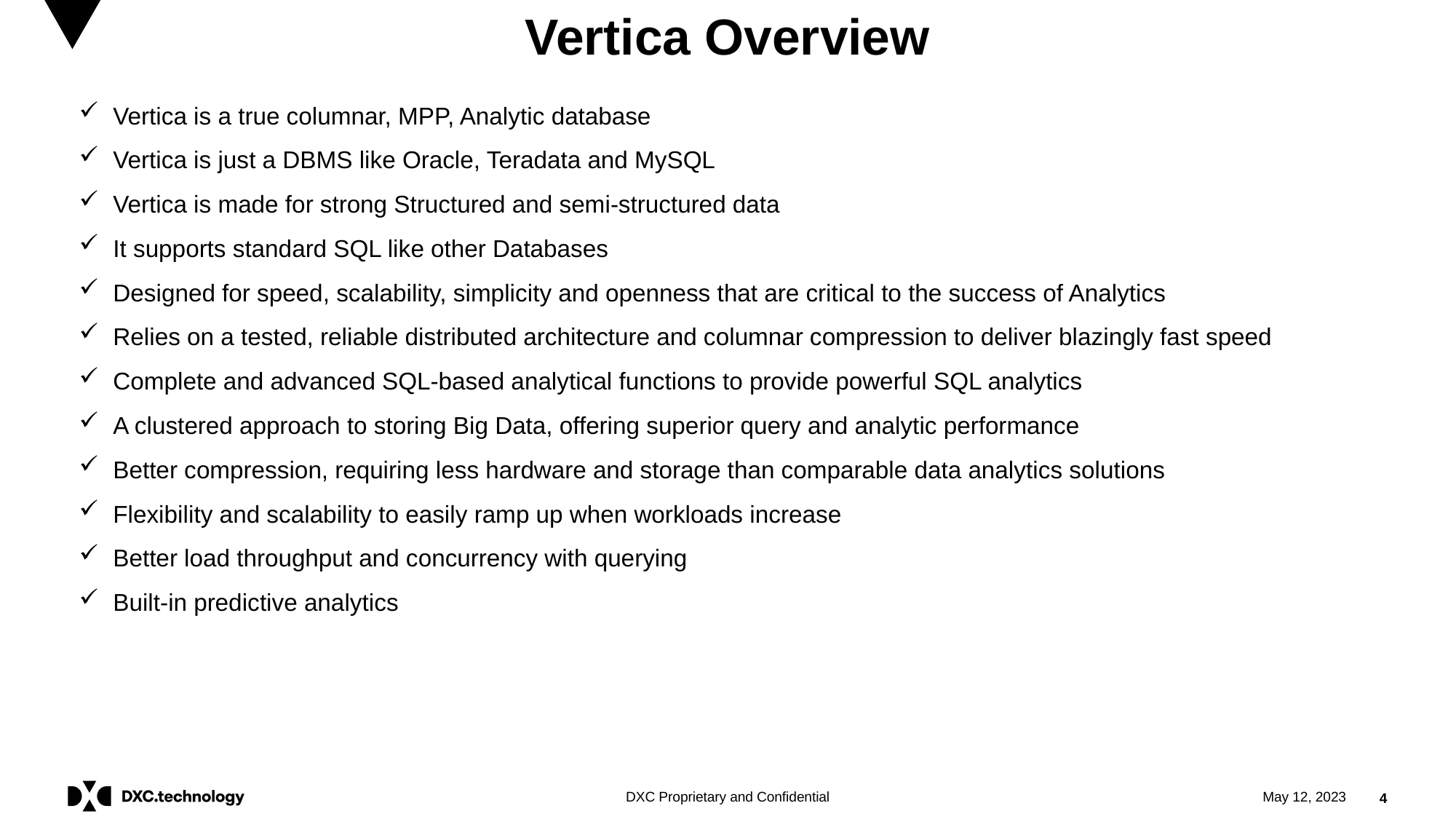

# Vertica Overview
Vertica is a true columnar, MPP, Analytic database
Vertica is just a DBMS like Oracle, Teradata and MySQL
Vertica is made for strong Structured and semi-structured data
It supports standard SQL like other Databases
Designed for speed, scalability, simplicity and openness that are critical to the success of Analytics
Relies on a tested, reliable distributed architecture and columnar compression to deliver blazingly fast speed
Complete and advanced SQL-based analytical functions to provide powerful SQL analytics
A clustered approach to storing Big Data, offering superior query and analytic performance
Better compression, requiring less hardware and storage than comparable data analytics solutions
Flexibility and scalability to easily ramp up when workloads increase
Better load throughput and concurrency with querying
Built-in predictive analytics